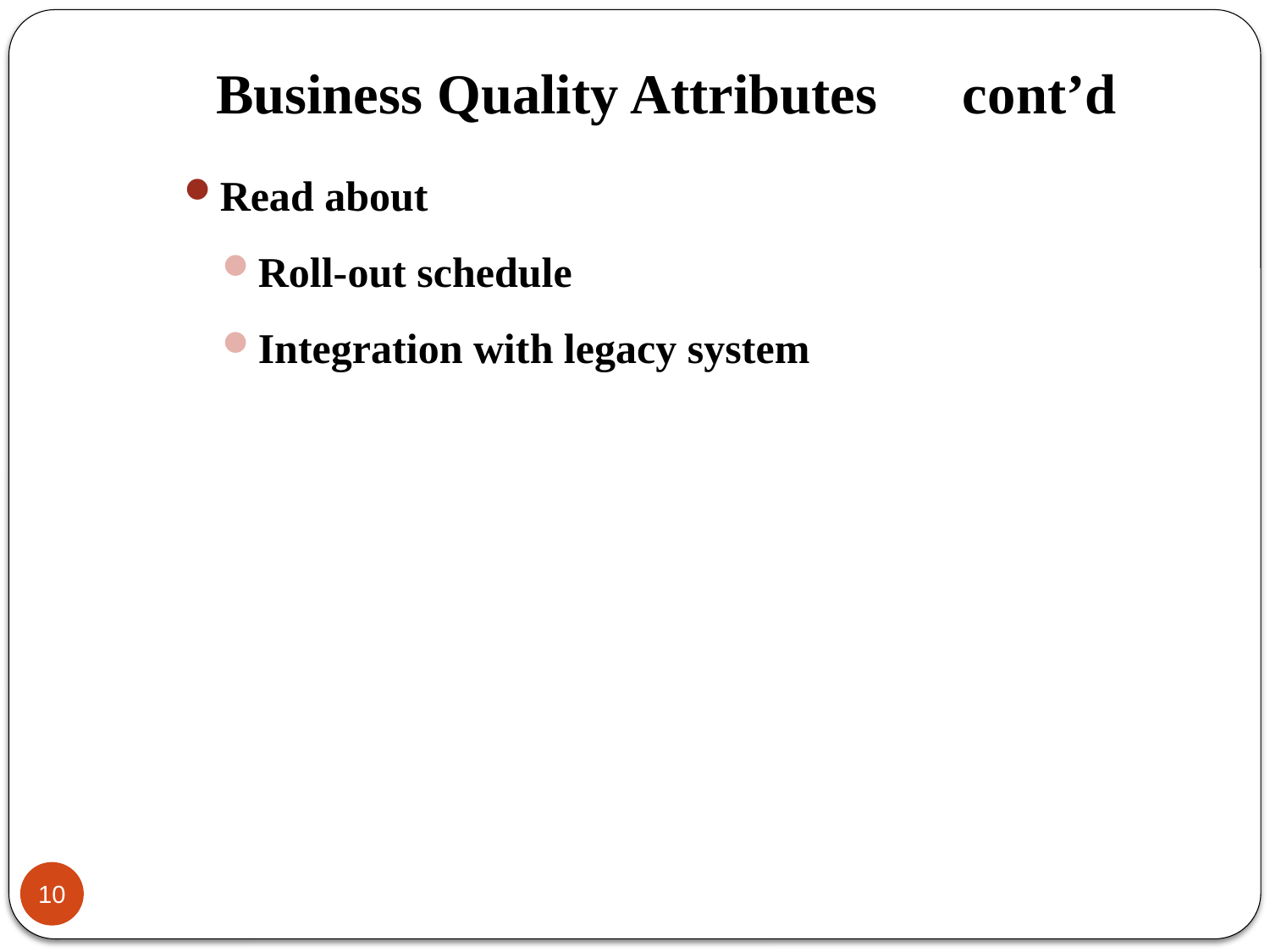

# Business Quality Attributes      cont’d
Read about
Roll-out schedule
Integration with legacy system

10